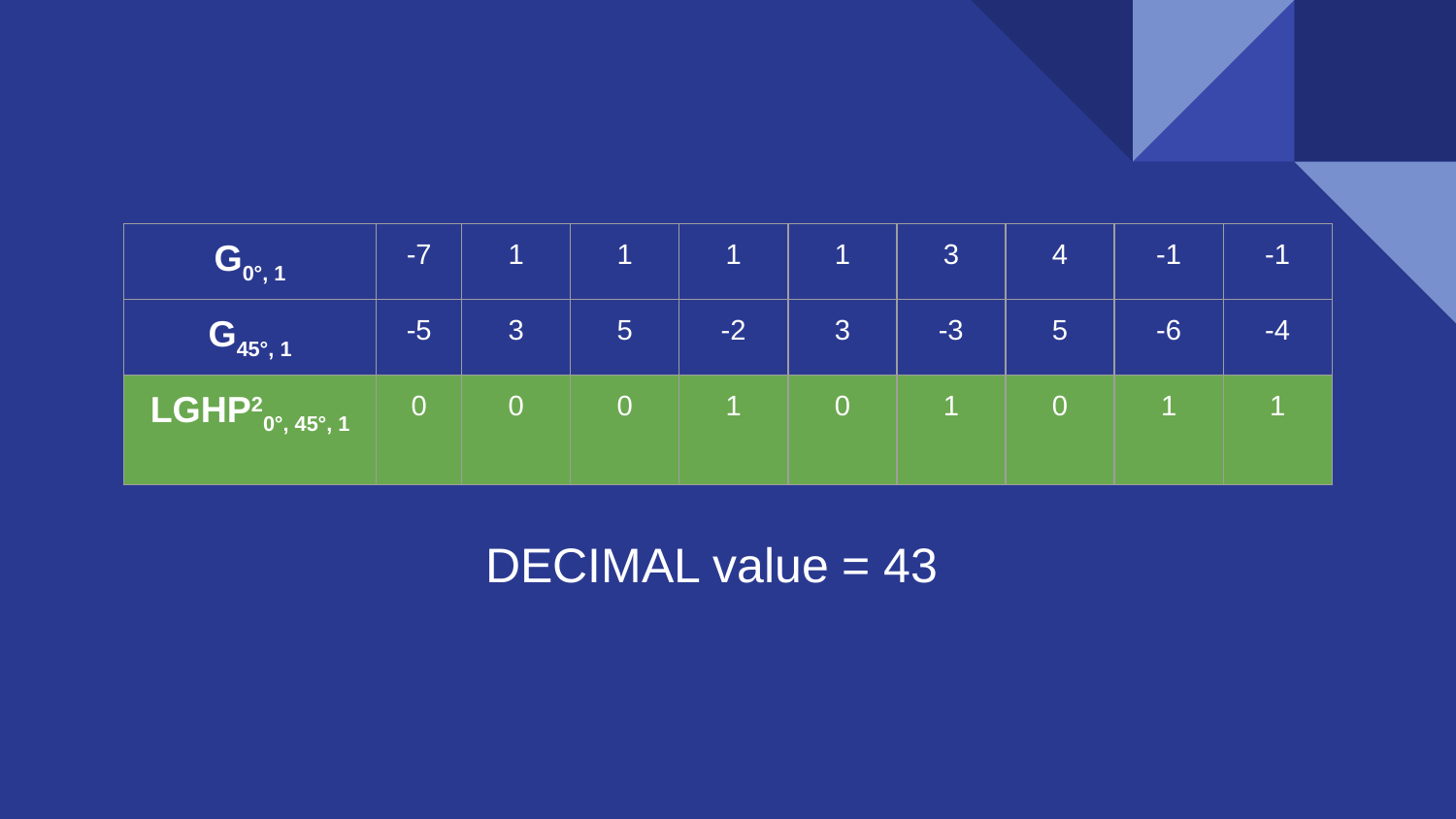

| G0°, 1 | -7 | 1 | 1 | 1 | 1 | 3 | 4 | -1 | -1 |
| --- | --- | --- | --- | --- | --- | --- | --- | --- | --- |
| G45°, 1 | -5 | 3 | 5 | -2 | 3 | -3 | 5 | -6 | -4 |
| LGHP20°, 45°, 1 | 0 | 0 | 0 | 1 | 0 | 1 | 0 | 1 | 1 |
DECIMAL value = 43